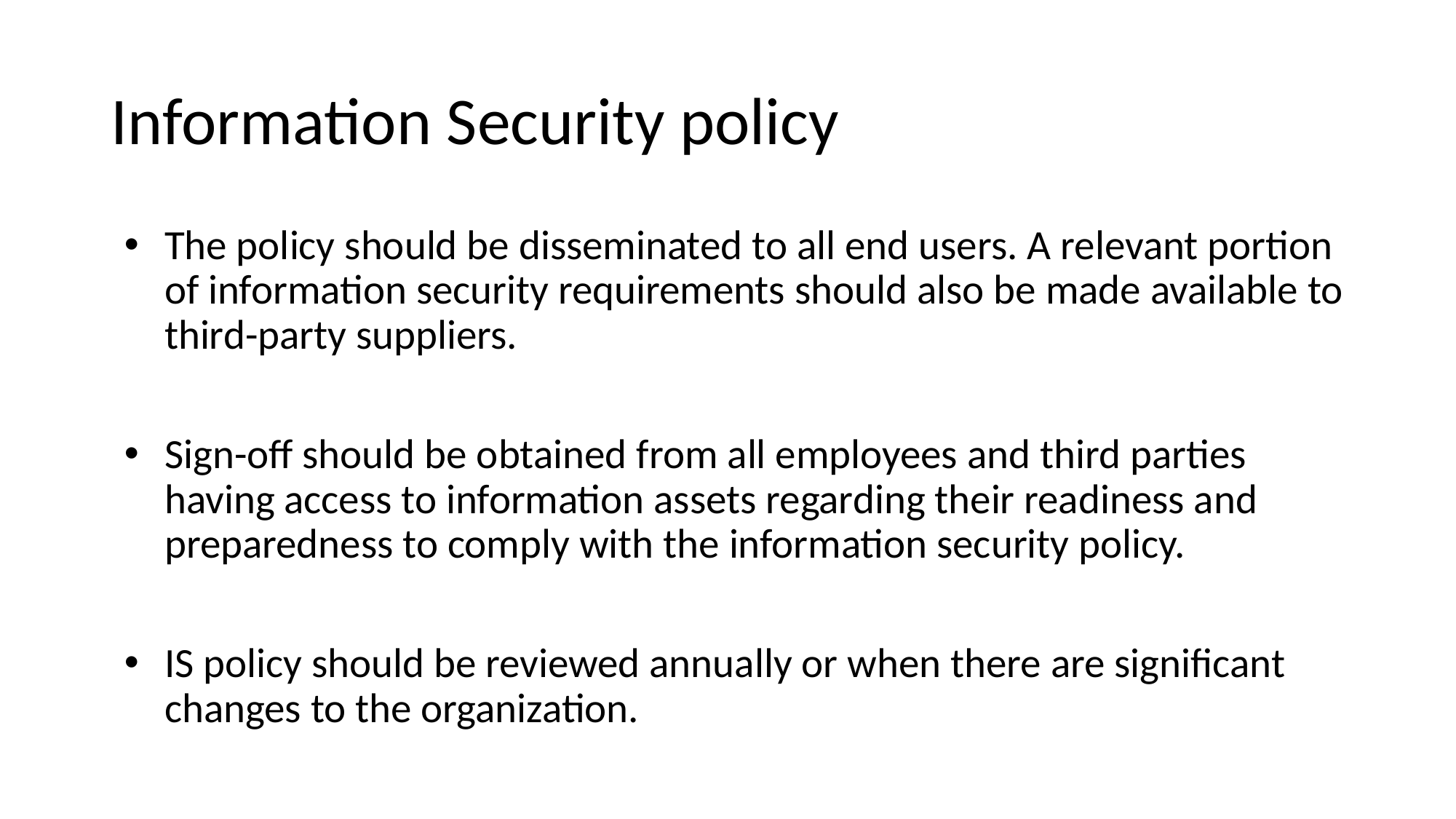

# Information Security policy
The policy should be disseminated to all end users. A relevant portion of information security requirements should also be made available to third-party suppliers.

Sign-off should be obtained from all employees and third parties having access to information assets regarding their readiness and preparedness to comply with the information security policy.

IS policy should be reviewed annually or when there are significant changes to the organization.